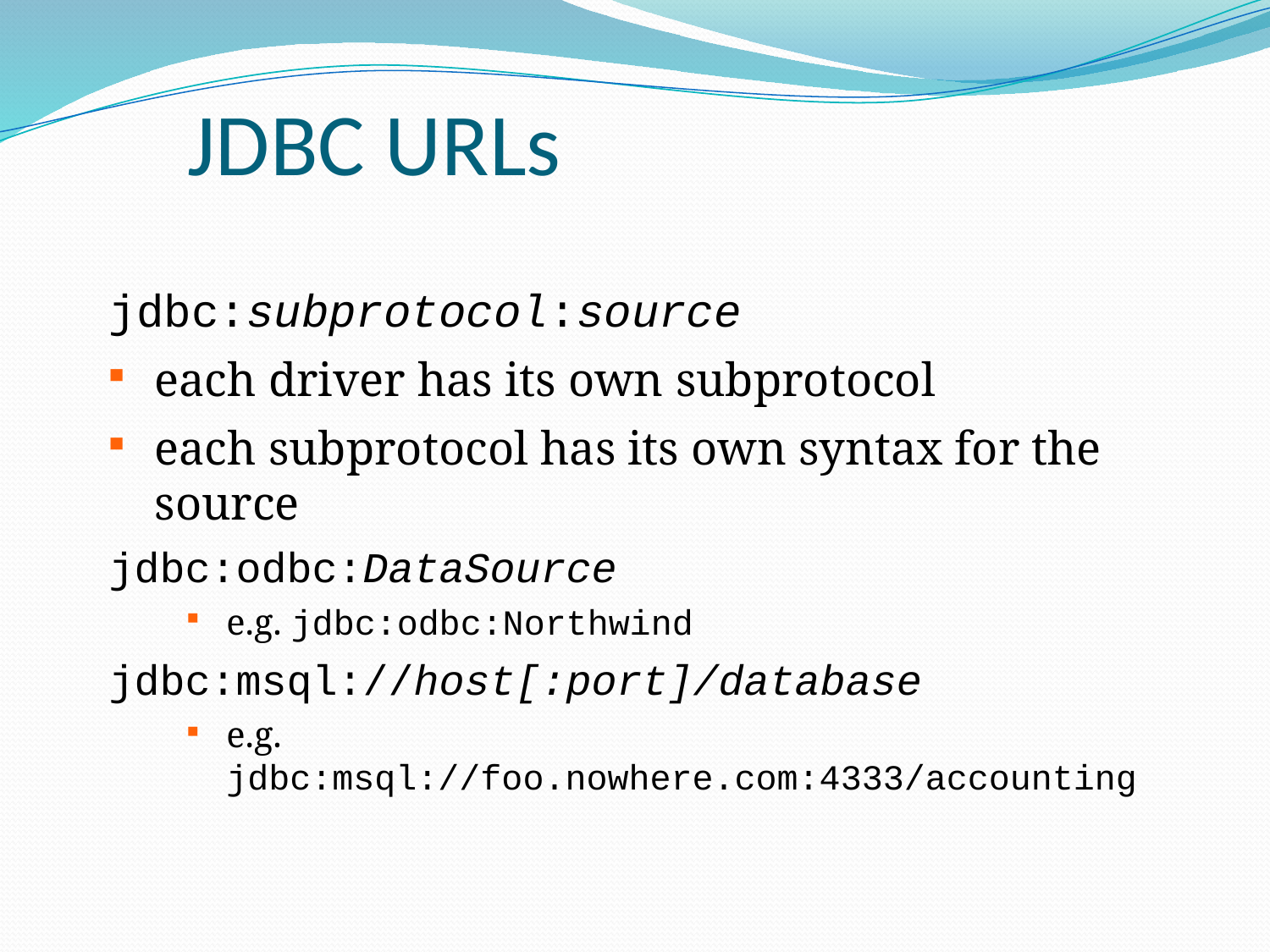

# JDBC URLs
jdbc:subprotocol:source
each driver has its own subprotocol
each subprotocol has its own syntax for the source
jdbc:odbc:DataSource
e.g. jdbc:odbc:Northwind
jdbc:msql://host[:port]/database
e.g. jdbc:msql://foo.nowhere.com:4333/accounting